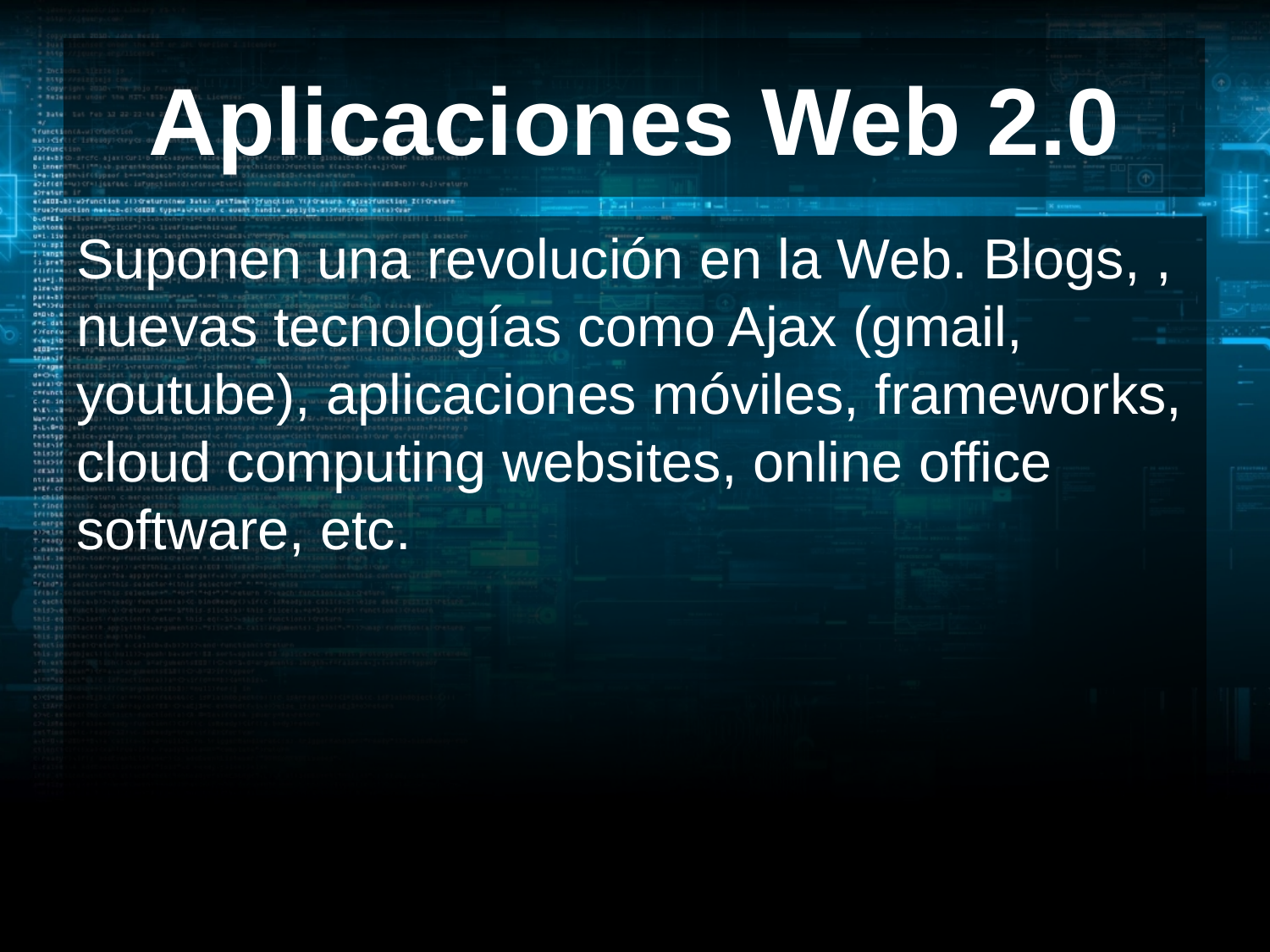

# Aplicaciones Web 2.0
Suponen una revolución en la Web. Blogs, , nuevas tecnologías como Ajax (gmail, youtube), aplicaciones móviles, frameworks, cloud computing websites, online office software, etc.